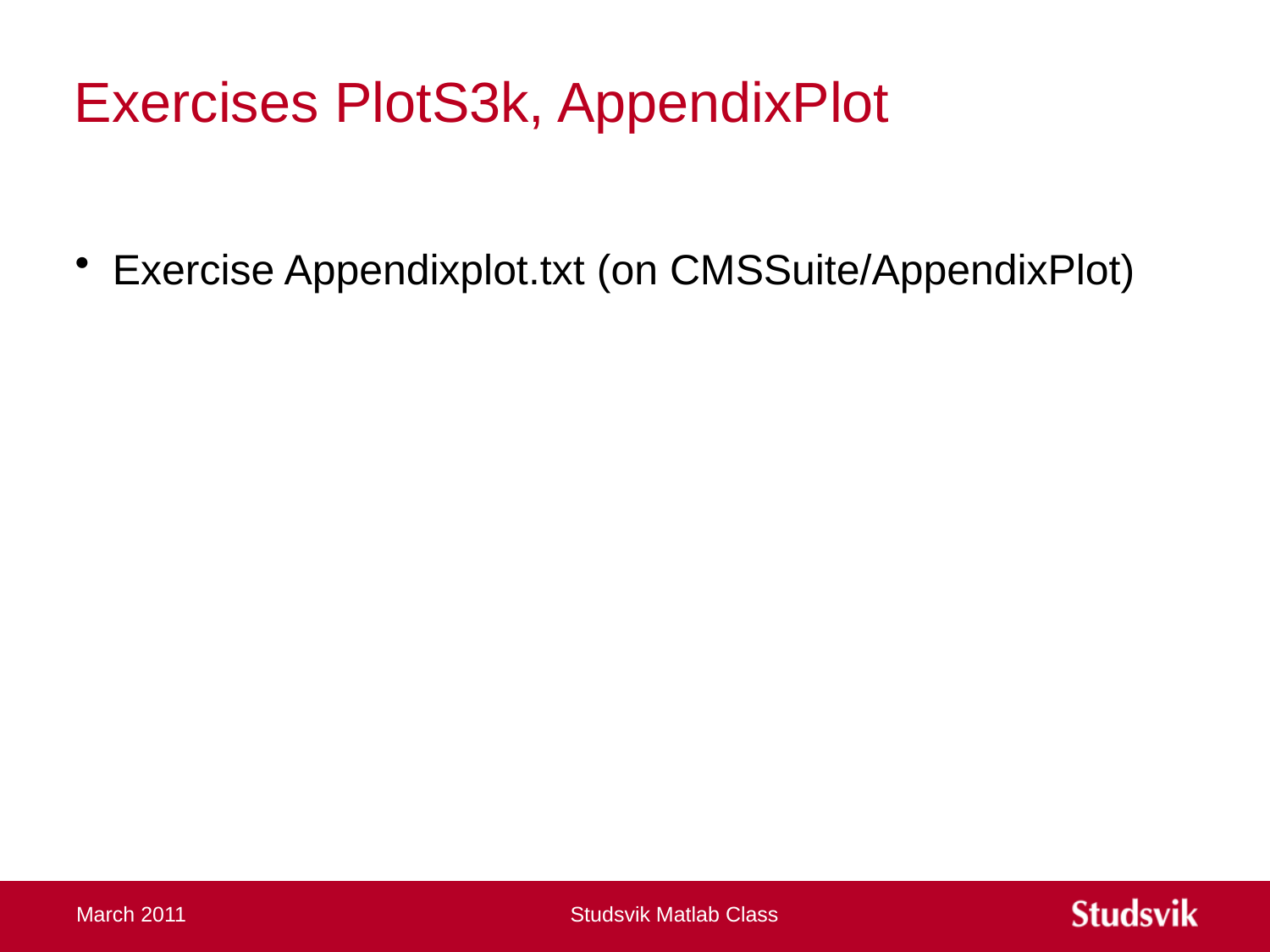

# Exercises PlotS3k, AppendixPlot
Exercise Appendixplot.txt (on CMSSuite/AppendixPlot)

March 2011
Studsvik Matlab Class